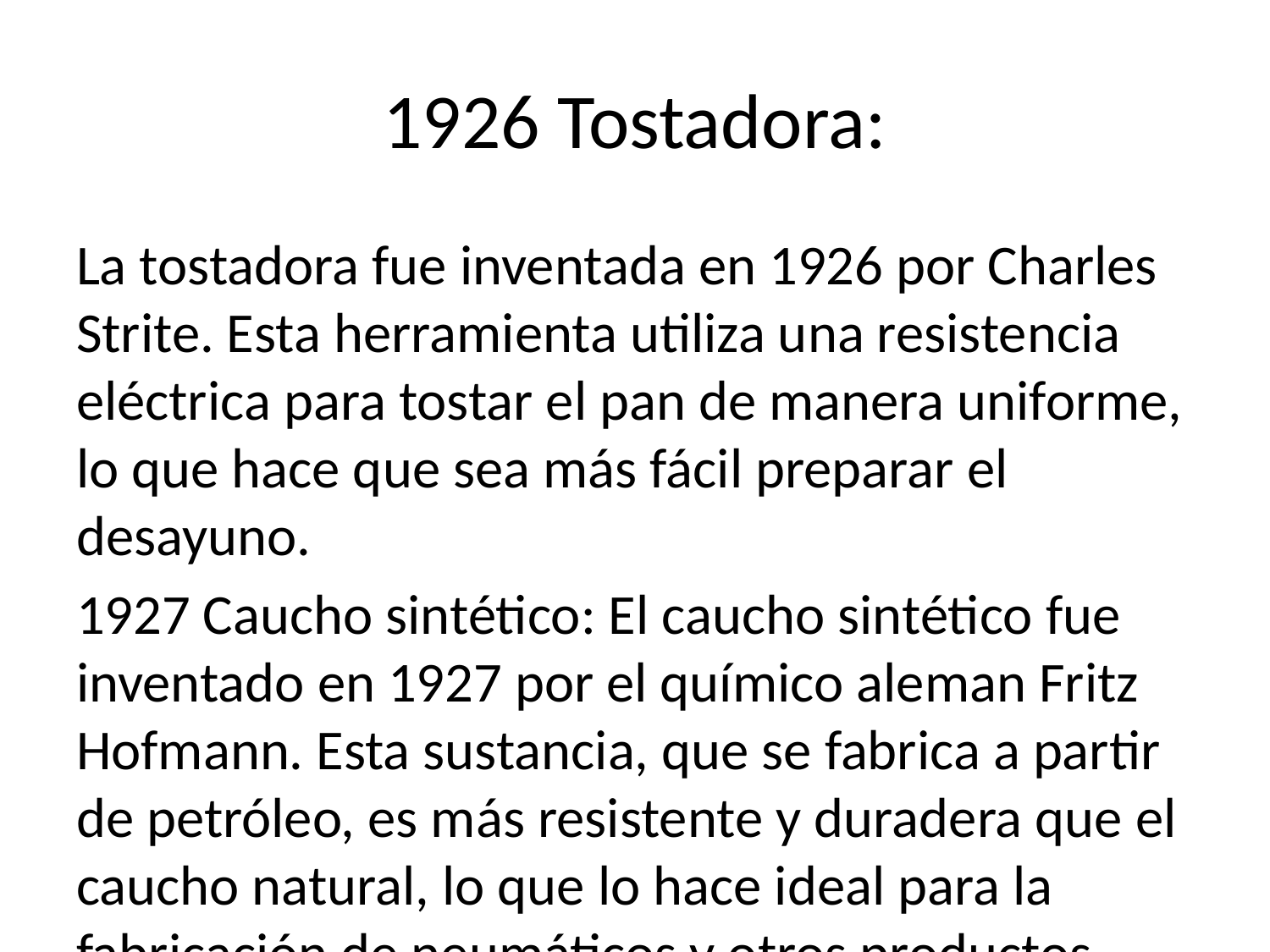

# 1926 Tostadora:
La tostadora fue inventada en 1926 por Charles Strite. Esta herramienta utiliza una resistencia eléctrica para tostar el pan de manera uniforme, lo que hace que sea más fácil preparar el desayuno.
1927 Caucho sintético: El caucho sintético fue inventado en 1927 por el químico aleman Fritz Hofmann. Esta sustancia, que se fabrica a partir de petróleo, es más resistente y duradera que el caucho natural, lo que lo hace ideal para la fabricación de neumáticos y otros productos.